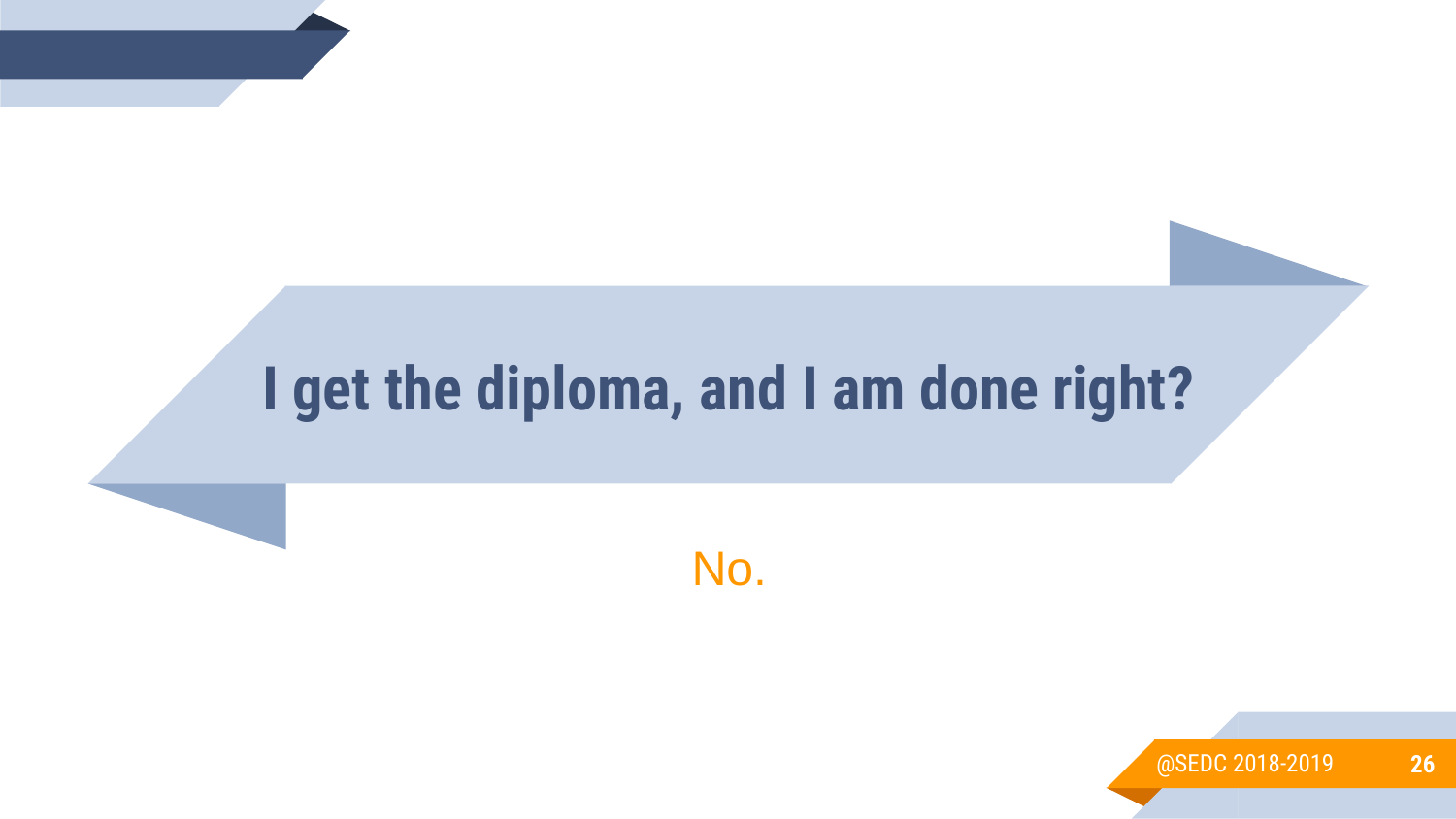

I get the diploma, and I am done right?
No.
@SEDC 2018-2019
26